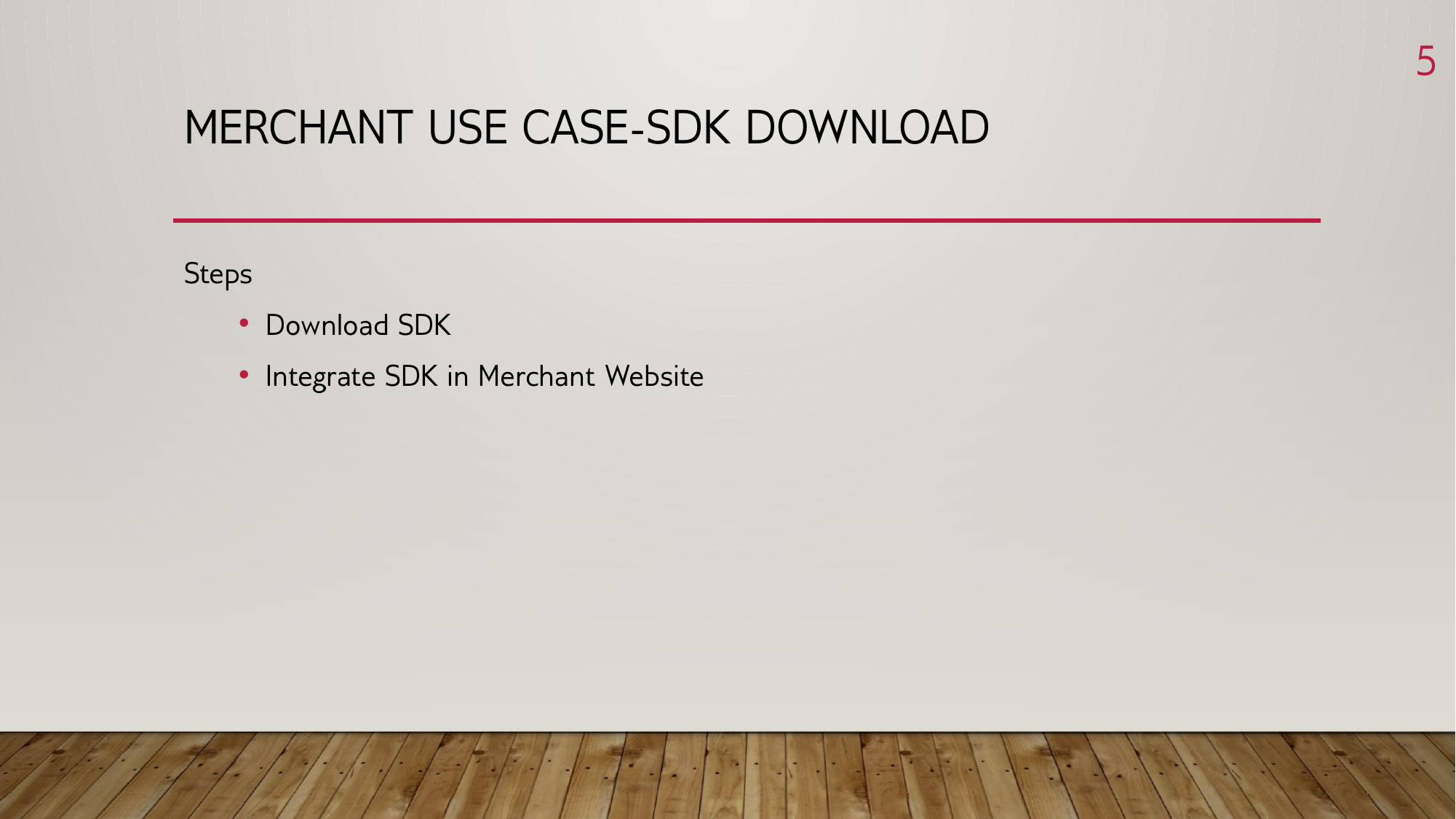

5
# Merchant use case-sDK download
Steps
Download SDK
Integrate SDK in Merchant Website